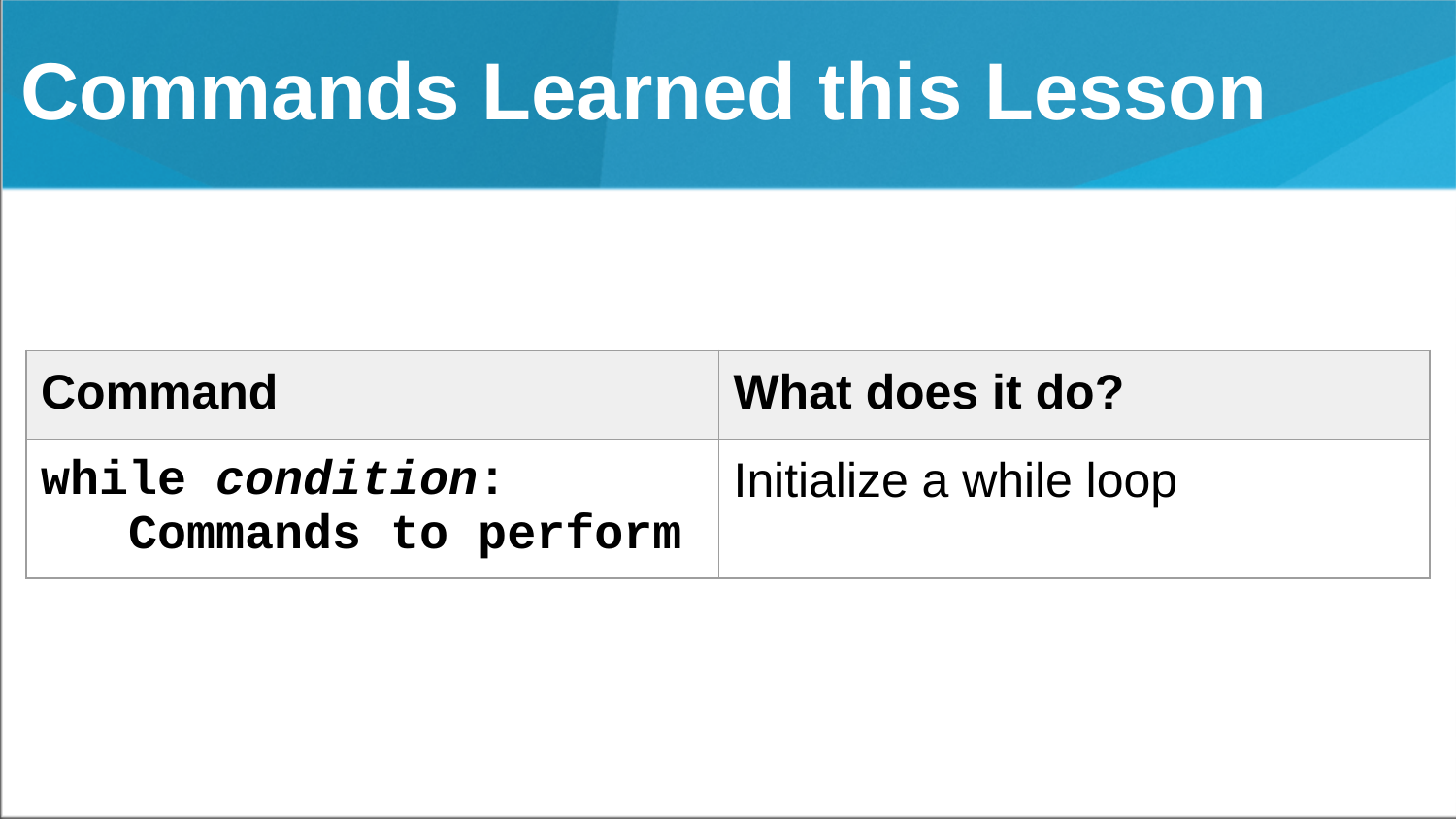

# Commands Learned this Lesson
| Command | What does it do? |
| --- | --- |
| while condition: Commands to perform | Initialize a while loop |